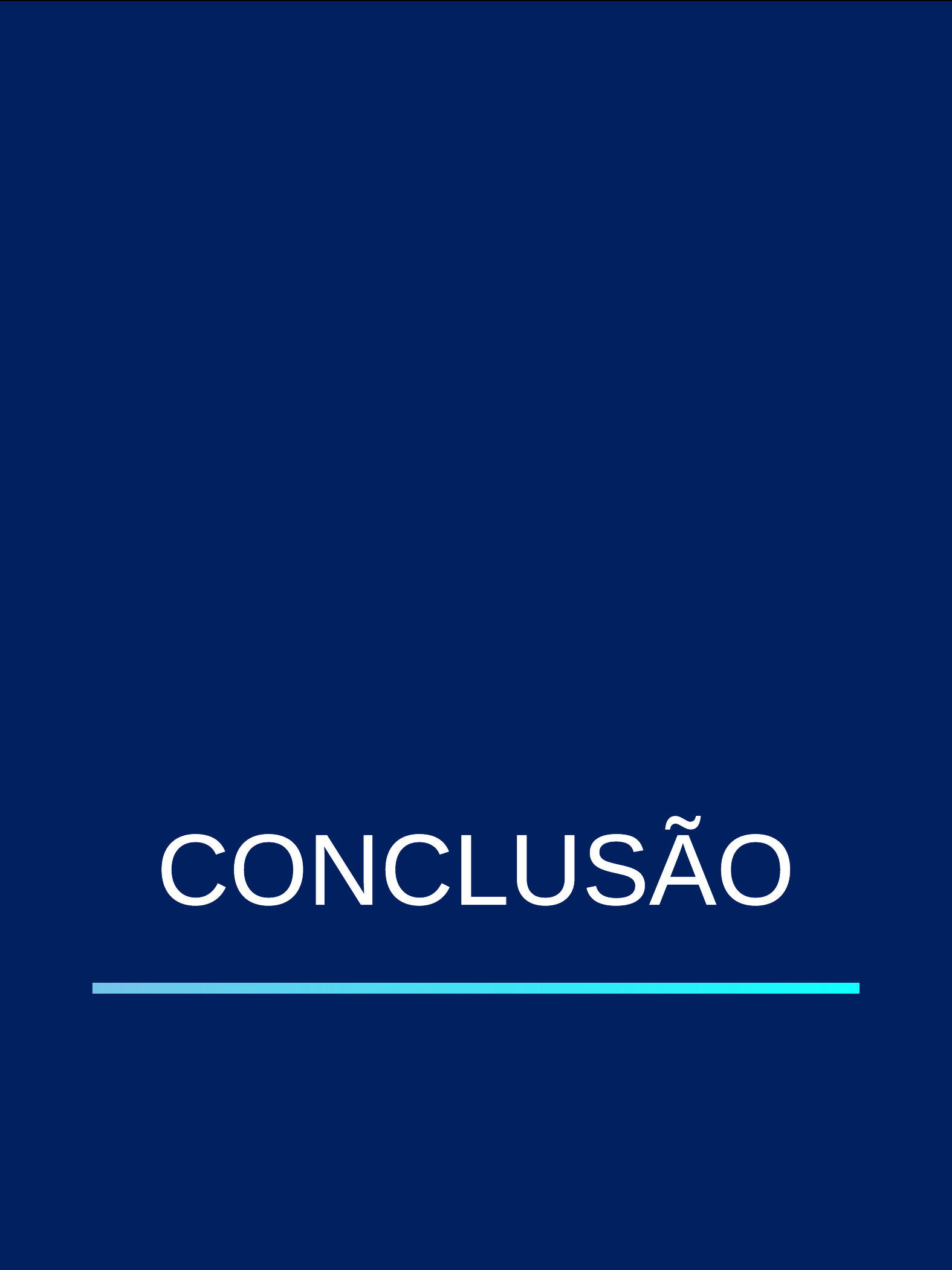

CONCLUSÃO

Algoritmos: A arte suprema da Lógica Digital – LUIZ FELIPE P. RODRIGUES

12